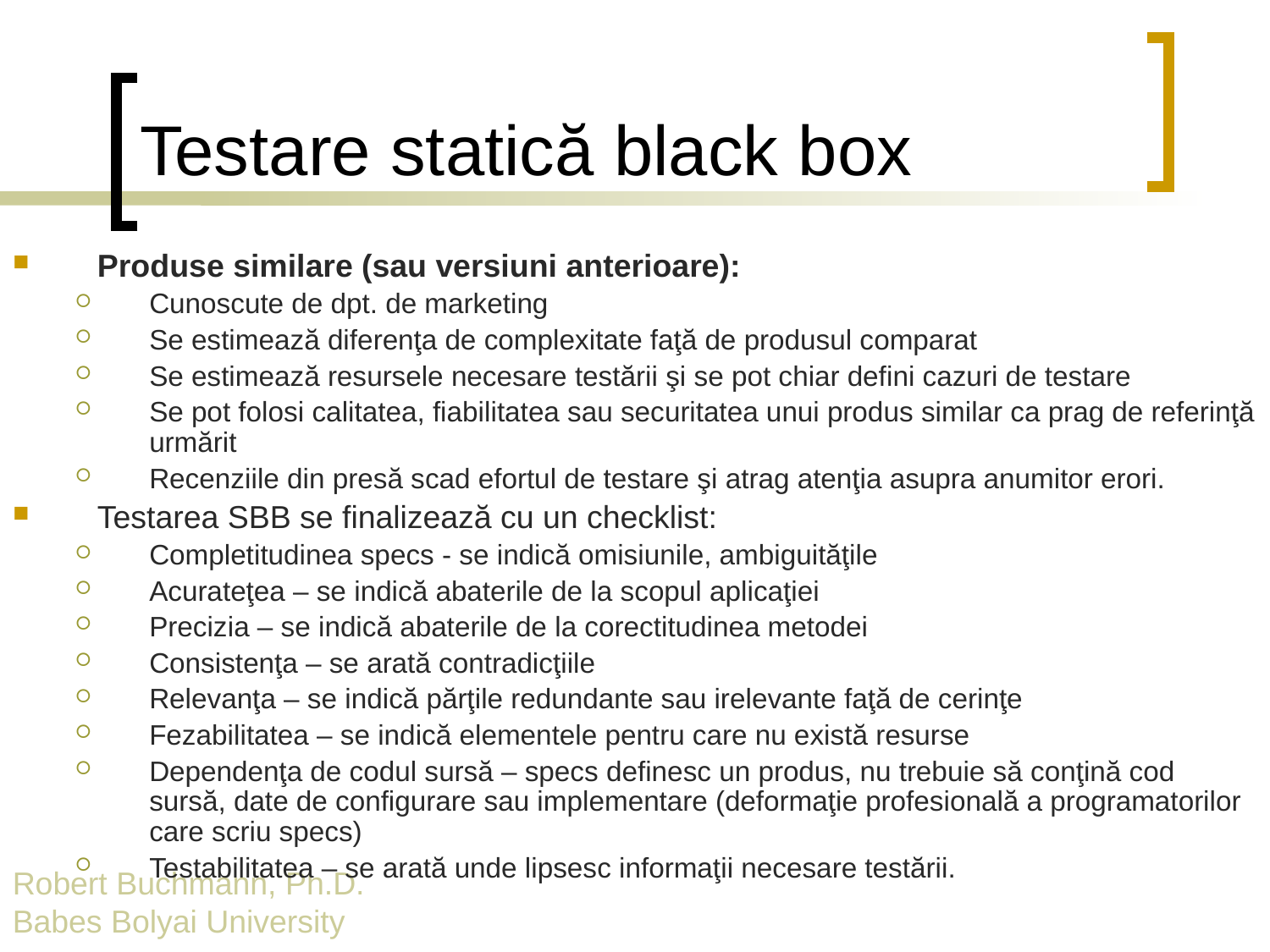

# Testare statică black box
Produse similare (sau versiuni anterioare):
Cunoscute de dpt. de marketing
Se estimează diferenţa de complexitate faţă de produsul comparat
Se estimează resursele necesare testării şi se pot chiar defini cazuri de testare
Se pot folosi calitatea, fiabilitatea sau securitatea unui produs similar ca prag de referinţă urmărit
Recenziile din presă scad efortul de testare şi atrag atenţia asupra anumitor erori.
Testarea SBB se finalizează cu un checklist:
Completitudinea specs - se indică omisiunile, ambiguităţile
Acurateţea – se indică abaterile de la scopul aplicaţiei
Precizia – se indică abaterile de la corectitudinea metodei
Consistenţa – se arată contradicţiile
Relevanţa – se indică părţile redundante sau irelevante faţă de cerinţe
Fezabilitatea – se indică elementele pentru care nu există resurse
Dependenţa de codul sursă – specs definesc un produs, nu trebuie să conţină cod sursă, date de configurare sau implementare (deformaţie profesională a programatorilor care scriu specs)
Testabilitatea – se arată unde lipsesc informaţii necesare testării.